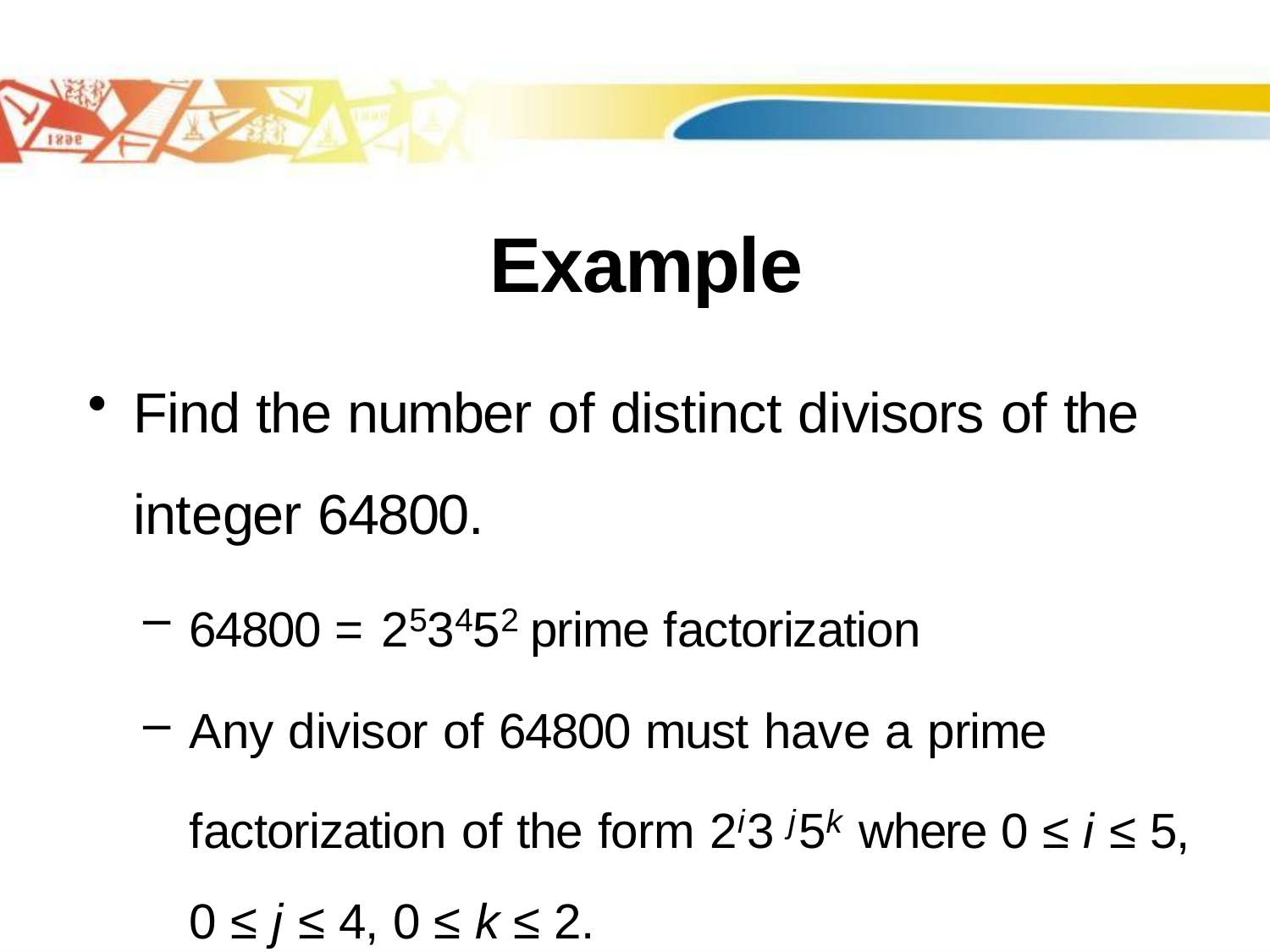

# Example
Find the number of distinct divisors of the integer 64800.
64800 = 253452 prime factorization
Any divisor of 64800 must have a prime factorization of the form 2i3 j5k  where 0 ≤ i ≤ 5, 0 ≤ j ≤ 4, 0 ≤ k ≤ 2.